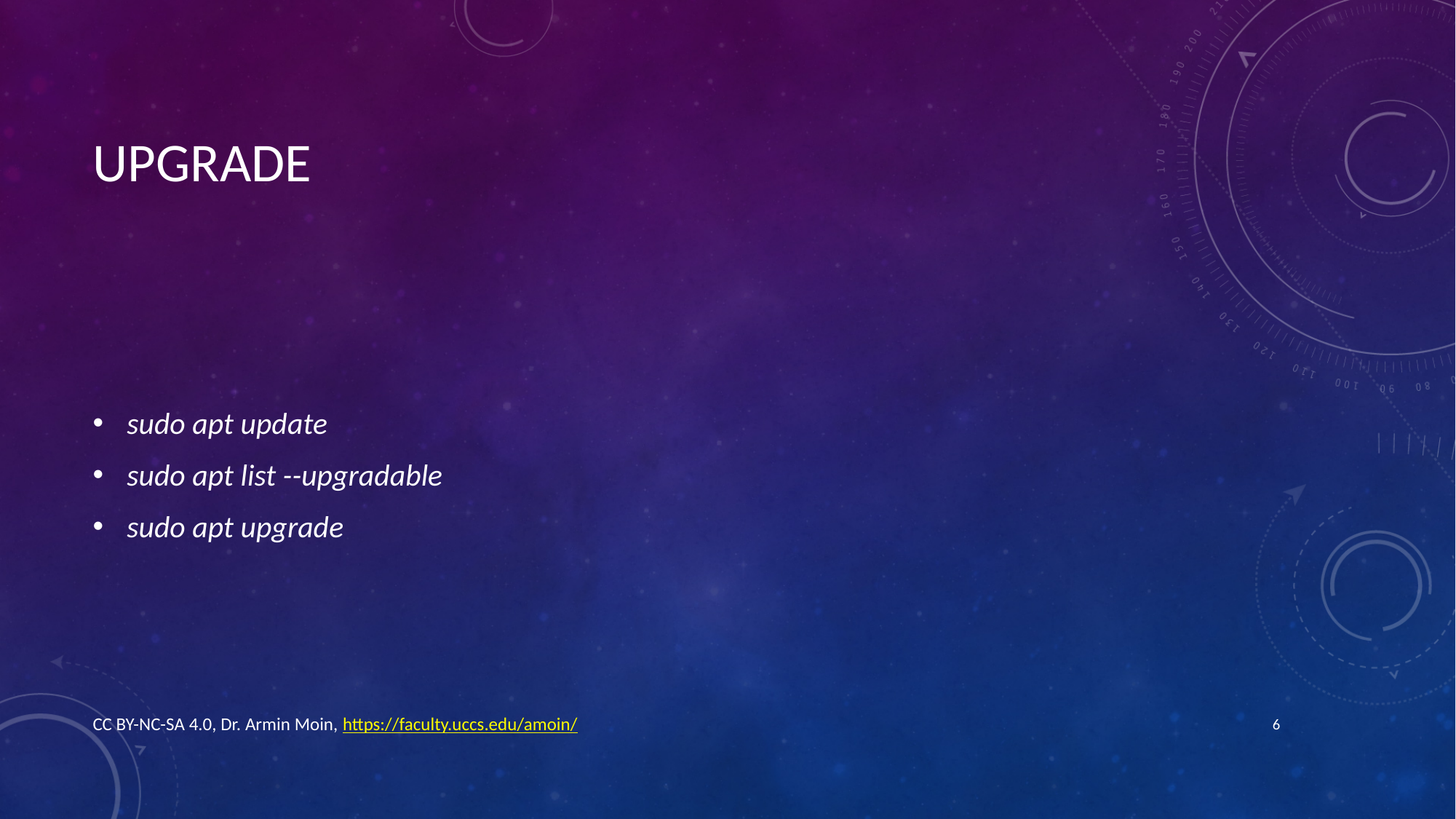

# Upgrade
sudo apt update
﻿sudo apt list --upgradable
sudo apt upgrade
CC BY-NC-SA 4.0, Dr. Armin Moin, https://faculty.uccs.edu/amoin/
6